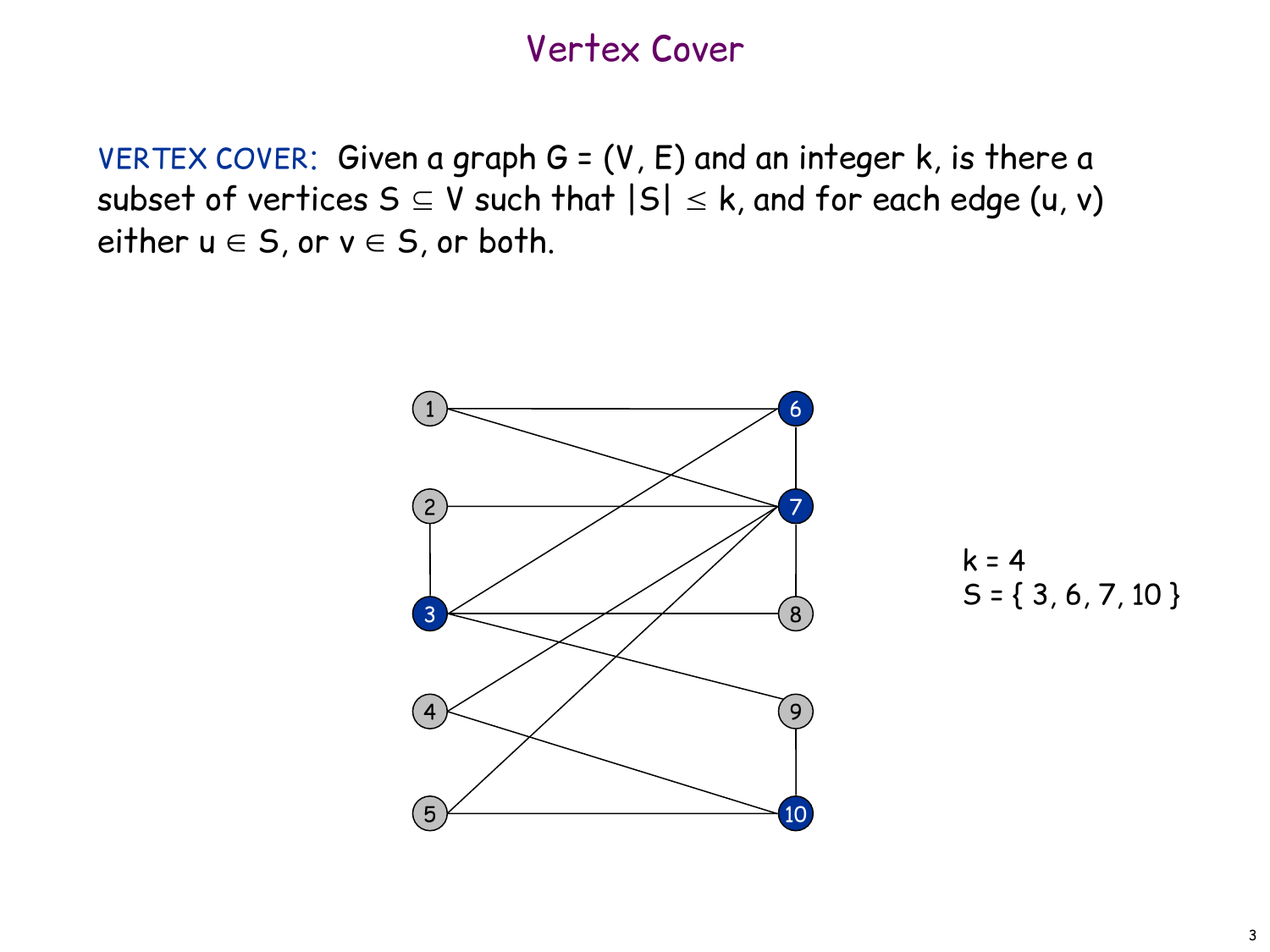

# Vertex Cover
VERTEX COVER:  Given a graph G = (V, E) and an integer k, is there a subset of vertices S ⊆ V such that |S| ≤ k, and for each edge (u, v) either u ∈ S, or v ∈ S, or both.
1
6
2
7
k = 4
S = { 3, 6, 7, 10 }
3
8
4
9
5
10
3